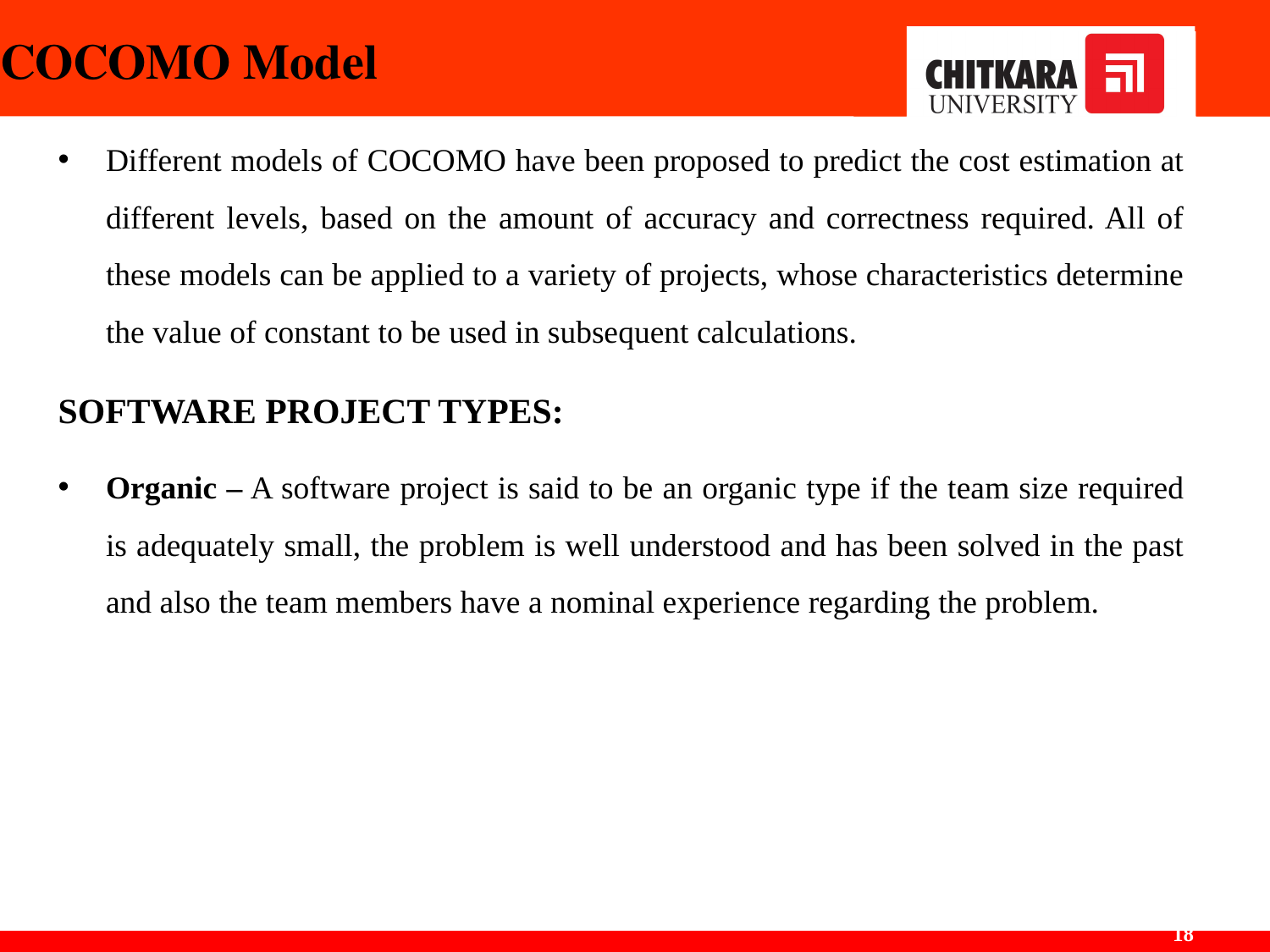

# COCOMO Model
Different models of COCOMO have been proposed to predict the cost estimation at different levels, based on the amount of accuracy and correctness required. All of these models can be applied to a variety of projects, whose characteristics determine the value of constant to be used in subsequent calculations.
SOFTWARE PROJECT TYPES:
Organic – A software project is said to be an organic type if the team size required is adequately small, the problem is well understood and has been solved in the past and also the team members have a nominal experience regarding the problem.

18